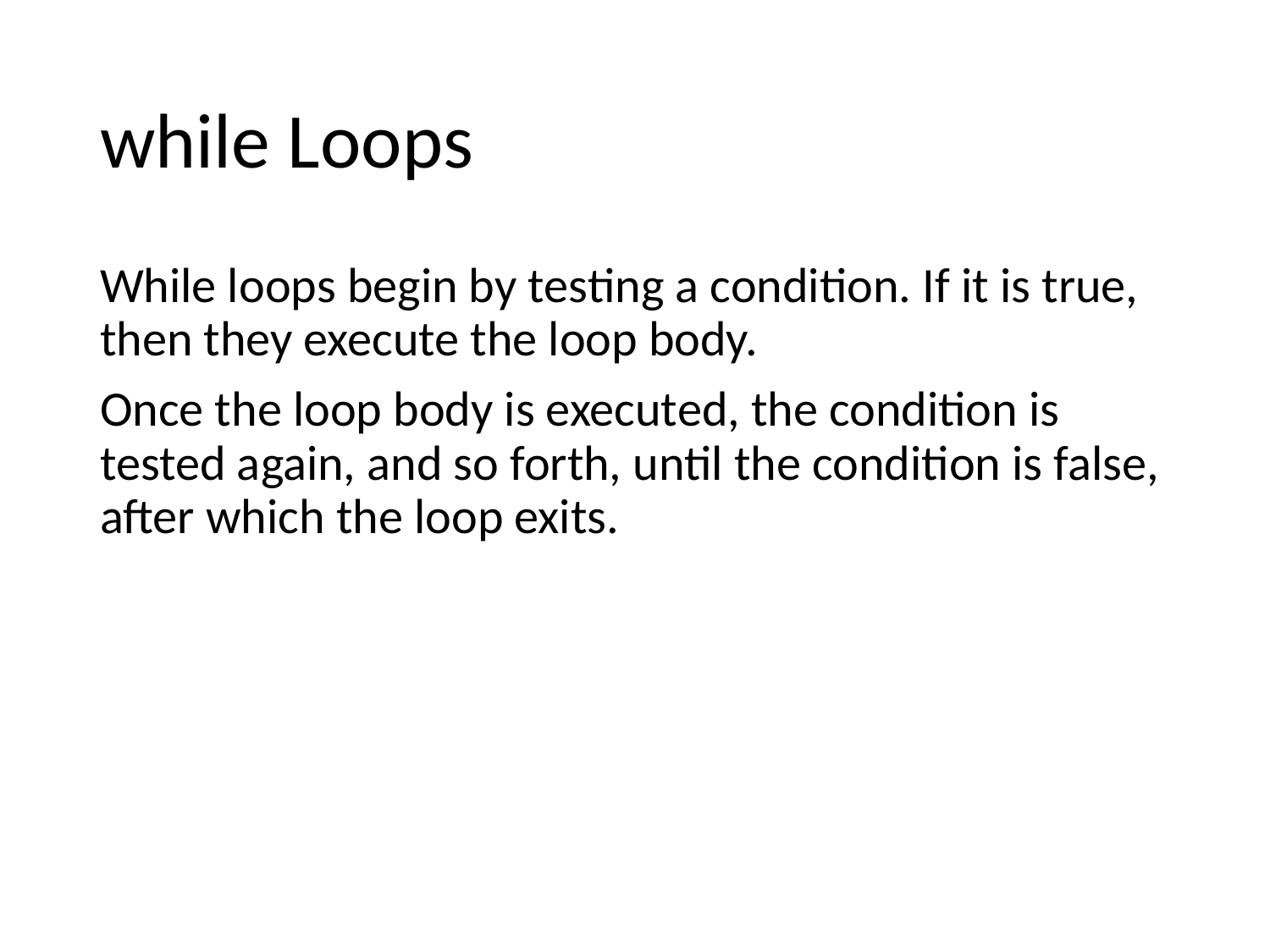

# while Loops
While loops begin by testing a condition. If it is true, then they execute the loop body.
Once the loop body is executed, the condition is tested again, and so forth, until the condition is false, after which the loop exits.